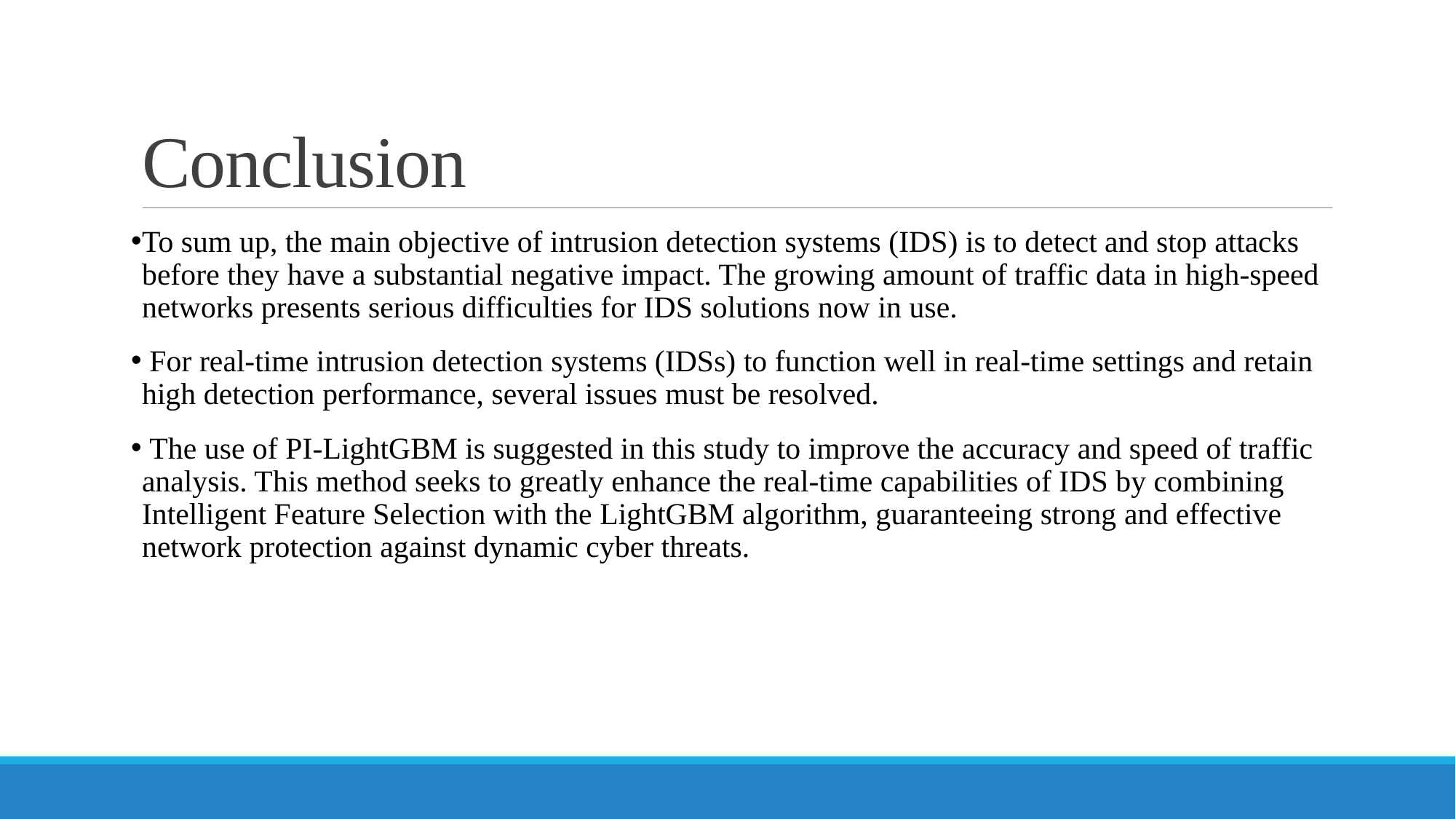

# Conclusion
To sum up, the main objective of intrusion detection systems (IDS) is to detect and stop attacks before they have a substantial negative impact. The growing amount of traffic data in high-speed networks presents serious difficulties for IDS solutions now in use.
 For real-time intrusion detection systems (IDSs) to function well in real-time settings and retain high detection performance, several issues must be resolved.
 The use of PI-LightGBM is suggested in this study to improve the accuracy and speed of traffic analysis. This method seeks to greatly enhance the real-time capabilities of IDS by combining Intelligent Feature Selection with the LightGBM algorithm, guaranteeing strong and effective network protection against dynamic cyber threats.